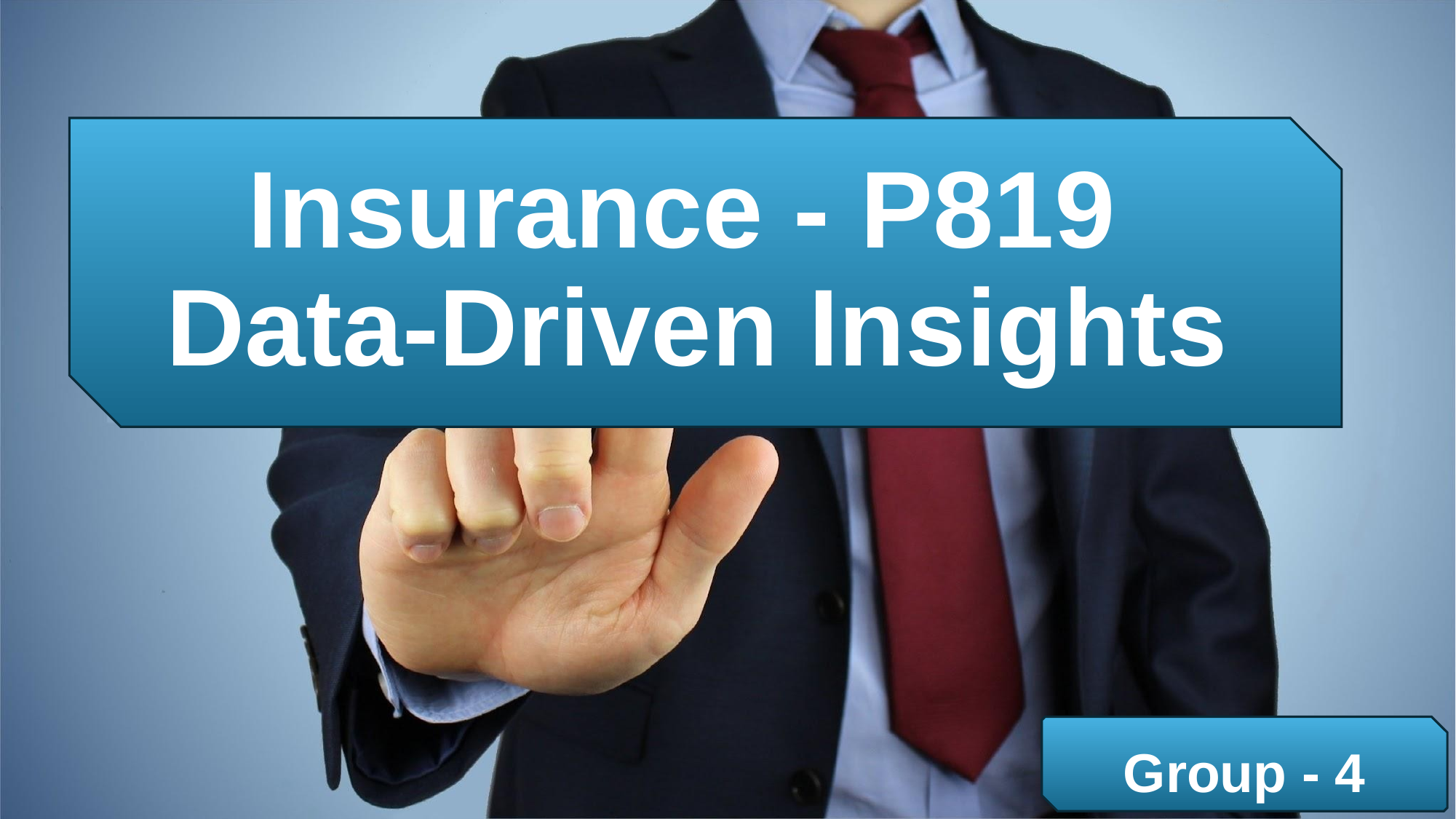

# Insurance - P819 Data-Driven Insights
Group - 4